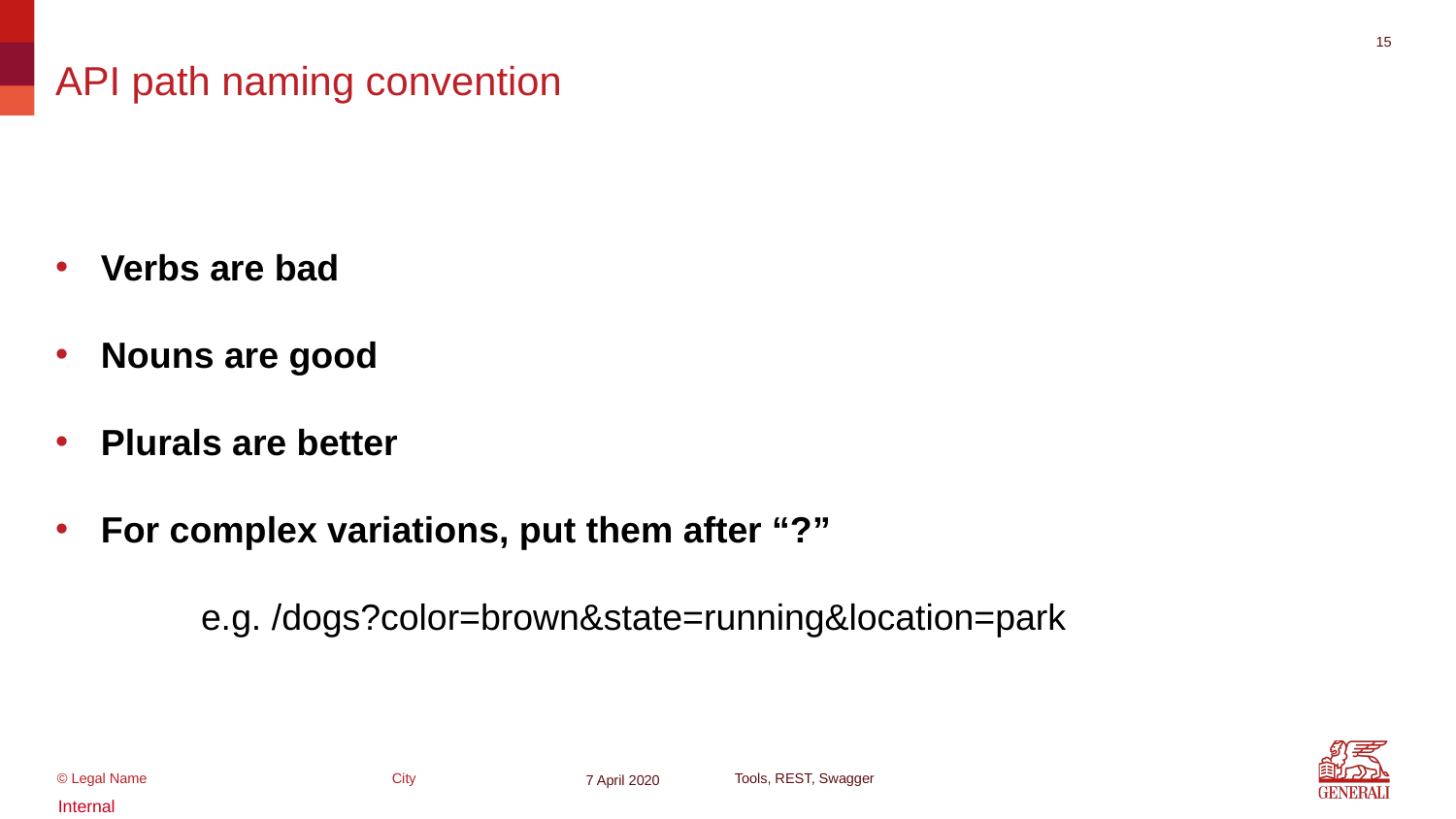

15
# API path naming convention

Verbs are bad
Nouns are good
Plurals are better
For complex variations, put them after “?”
	e.g. /dogs?color=brown&state=running&location=park

7 April 2020
Tools, REST, Swagger